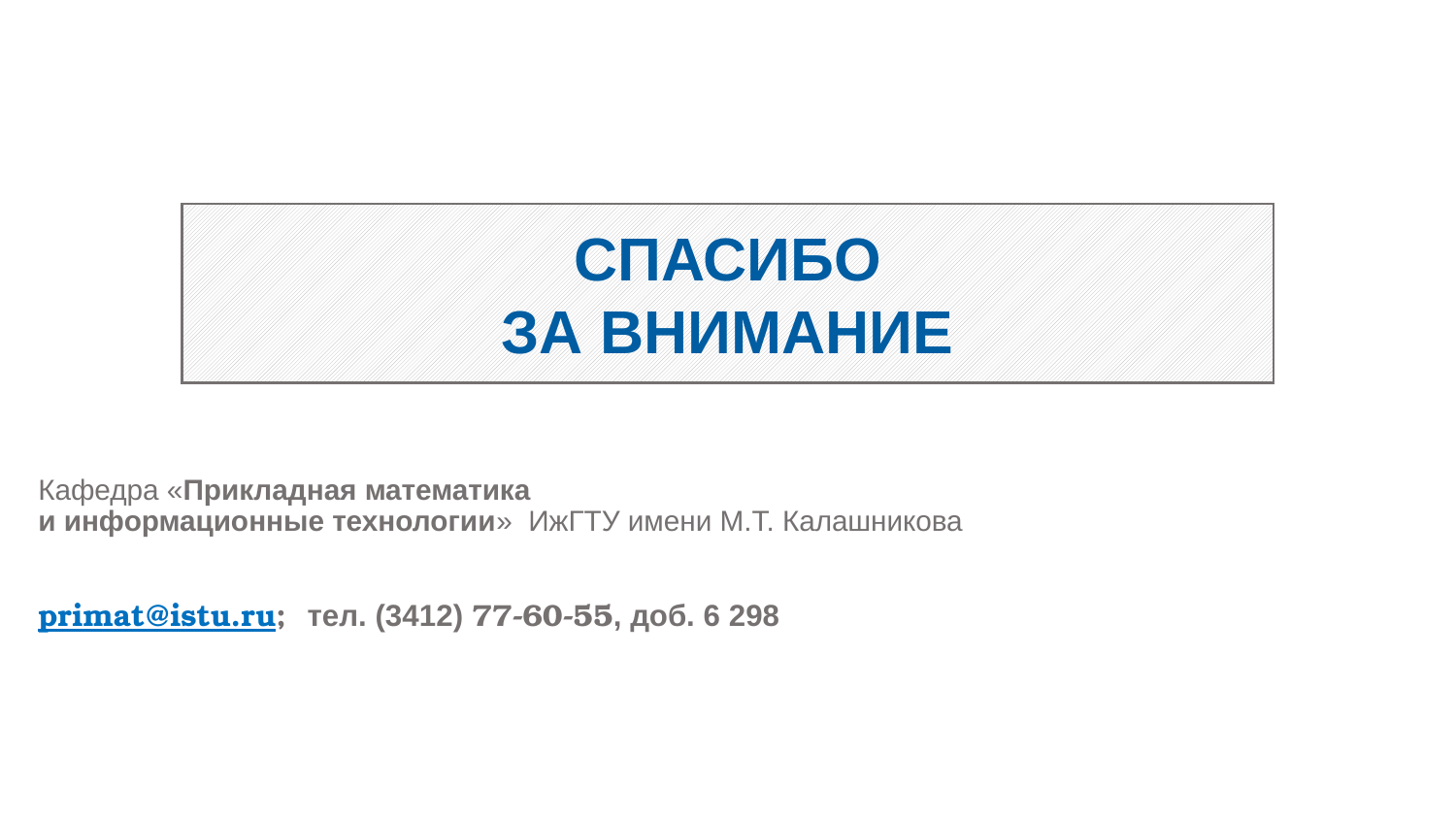

СПАСИБО
ЗА ВНИМАНИЕ
	Кафедра «Прикладная математика
и информационные технологии»  ИжГТУ имени М.Т. Калашникова

	primat@istu.ru;  тел. (3412) 77-60-55, доб. 6 298